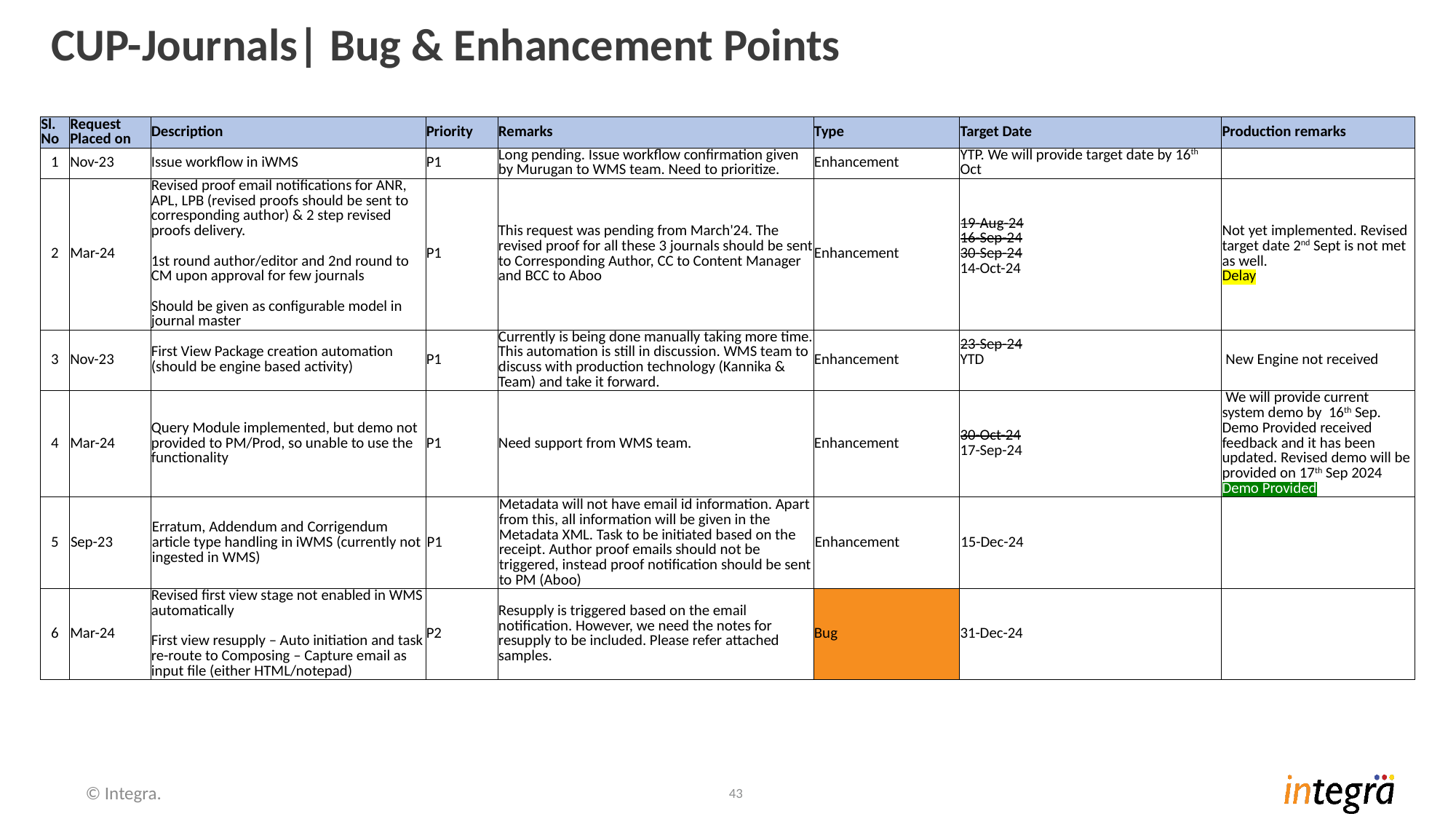

# CUP-Journals| Bug & Enhancement Points
| Sl. No | Request Placed on | Description | Priority | Remarks | Type | Target Date | Production remarks |
| --- | --- | --- | --- | --- | --- | --- | --- |
| 1 | Nov-23 | Issue workflow in iWMS | P1 | Long pending. Issue workflow confirmation given by Murugan to WMS team. Need to prioritize. | Enhancement | YTP. We will provide target date by 16th Oct |  |
| 2 | Mar-24 | Revised proof email notifications for ANR, APL, LPB (revised proofs should be sent to corresponding author) & 2 step revised proofs delivery. 1st round author/editor and 2nd round to CM upon approval for few journals Should be given as configurable model in journal master | P1 | This request was pending from March'24. The revised proof for all these 3 journals should be sent to Corresponding Author, CC to Content Manager and BCC to Aboo | Enhancement | 19-Aug-24 16-Sep-24 30-Sep-24 14-Oct-24 | Not yet implemented. Revised target date 2nd Sept is not met as well. Delay |
| 3 | Nov-23 | First View Package creation automation (should be engine based activity) | P1 | Currently is being done manually taking more time. This automation is still in discussion. WMS team to discuss with production technology (Kannika & Team) and take it forward. | Enhancement | 23-Sep-24 YTD | New Engine not received |
| 4 | Mar-24 | Query Module implemented, but demo not provided to PM/Prod, so unable to use the functionality | P1 | Need support from WMS team. | Enhancement | 30-Oct-24 17-Sep-24 | We will provide current system demo by 16th Sep. Demo Provided received feedback and it has been updated. Revised demo will be provided on 17th Sep 2024 Demo Provided |
| 5 | Sep-23 | Erratum, Addendum and Corrigendum article type handling in iWMS (currently not ingested in WMS) | P1 | Metadata will not have email id information. Apart from this, all information will be given in the Metadata XML. Task to be initiated based on the receipt. Author proof emails should not be triggered, instead proof notification should be sent to PM (Aboo) | Enhancement | 15-Dec-24 |  |
| 6 | Mar-24 | Revised first view stage not enabled in WMS automatically First view resupply – Auto initiation and task re-route to Composing – Capture email as input file (either HTML/notepad) | P2 | Resupply is triggered based on the email notification. However, we need the notes for resupply to be included. Please refer attached samples. | Bug | 31-Dec-24 |  |
© Integra.
43